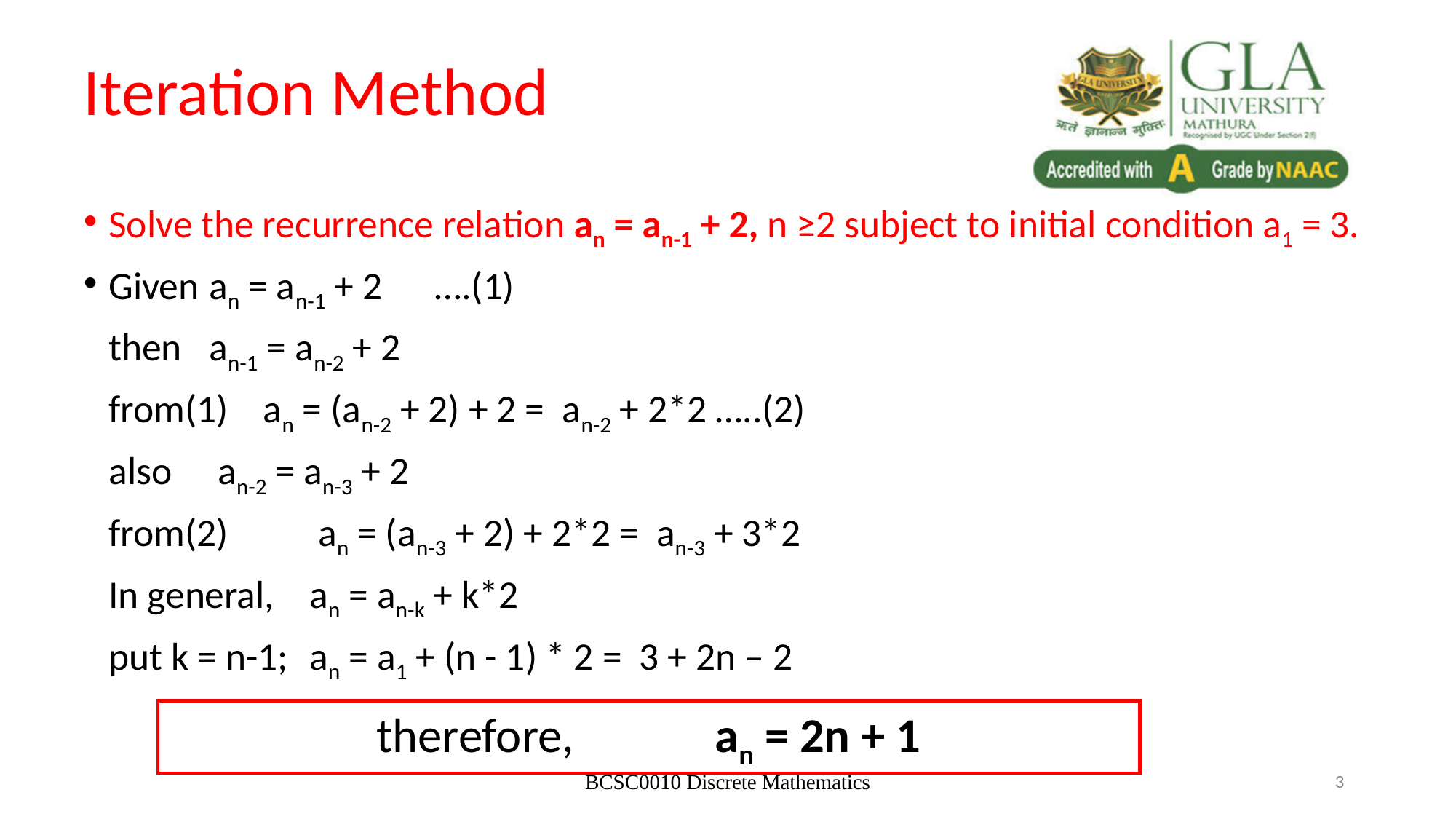

# Iteration Method
Solve the recurrence relation an = an-1 + 2, n ≥2 subject to initial condition a1 = 3.
Given 	an = an-1 + 2      ….(1)
	then 	an-1 = an-2 + 2
	from(1)    an = (an-2 + 2) + 2 =  an-2 + 2*2 …..(2)
	also 	 an-2 = an-3 + 2
	from(2)	 an = (an-3 + 2) + 2*2 =  an-3 + 3*2
	In general, 	an = an-k + k*2
	put k = n-1; 	an = a1 + (n - 1) * 2 =  3 + 2n – 2

therefore,		 an = 2n + 1
BCSC0010 Discrete Mathematics
3